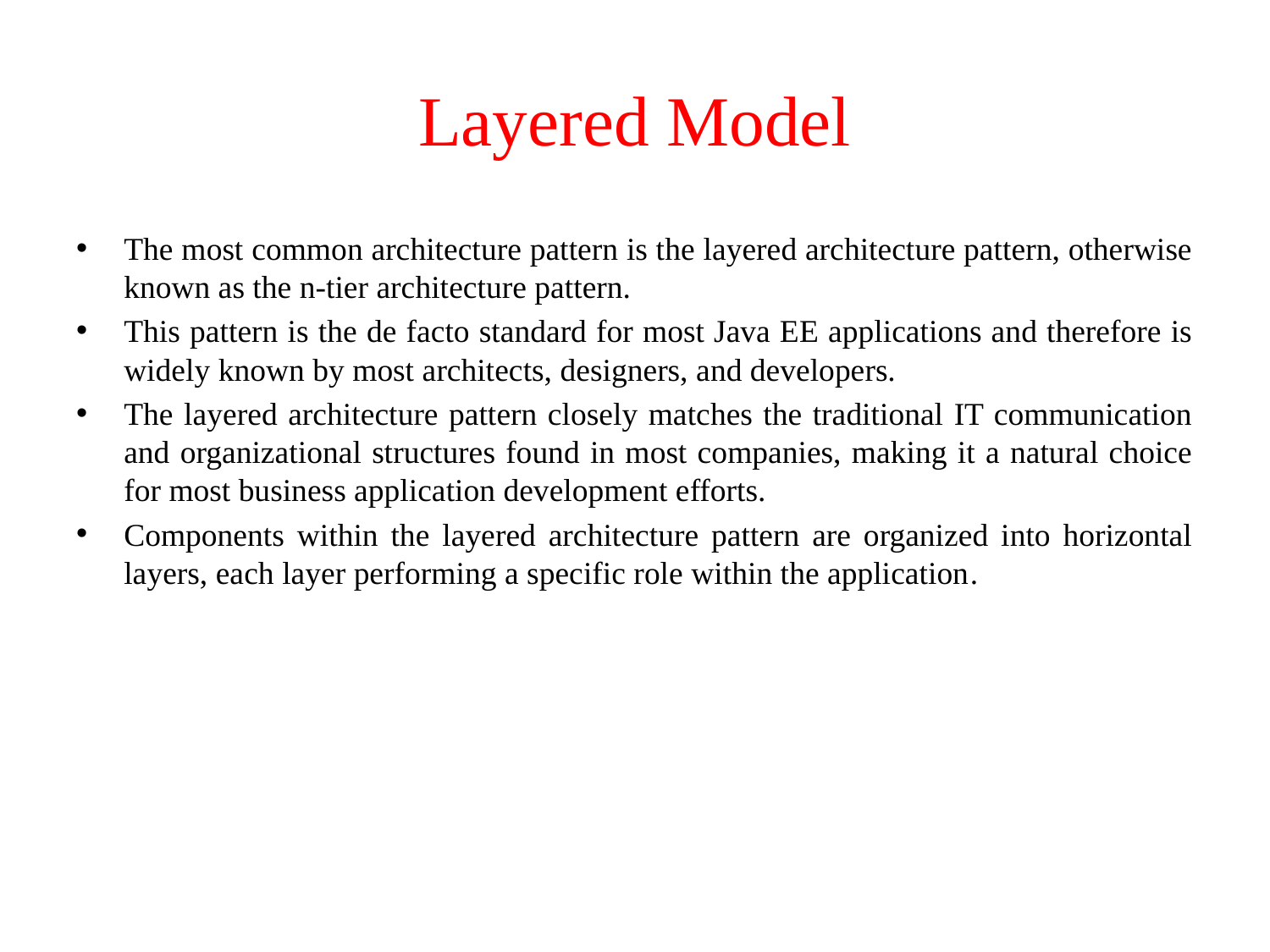

# Layered Model
The most common architecture pattern is the layered architecture pattern, otherwise known as the n-tier architecture pattern.
This pattern is the de facto standard for most Java EE applications and therefore is widely known by most architects, designers, and developers.
The layered architecture pattern closely matches the traditional IT communication and organizational structures found in most companies, making it a natural choice for most business application development efforts.
Components within the layered architecture pattern are organized into horizontal layers, each layer performing a specific role within the application.